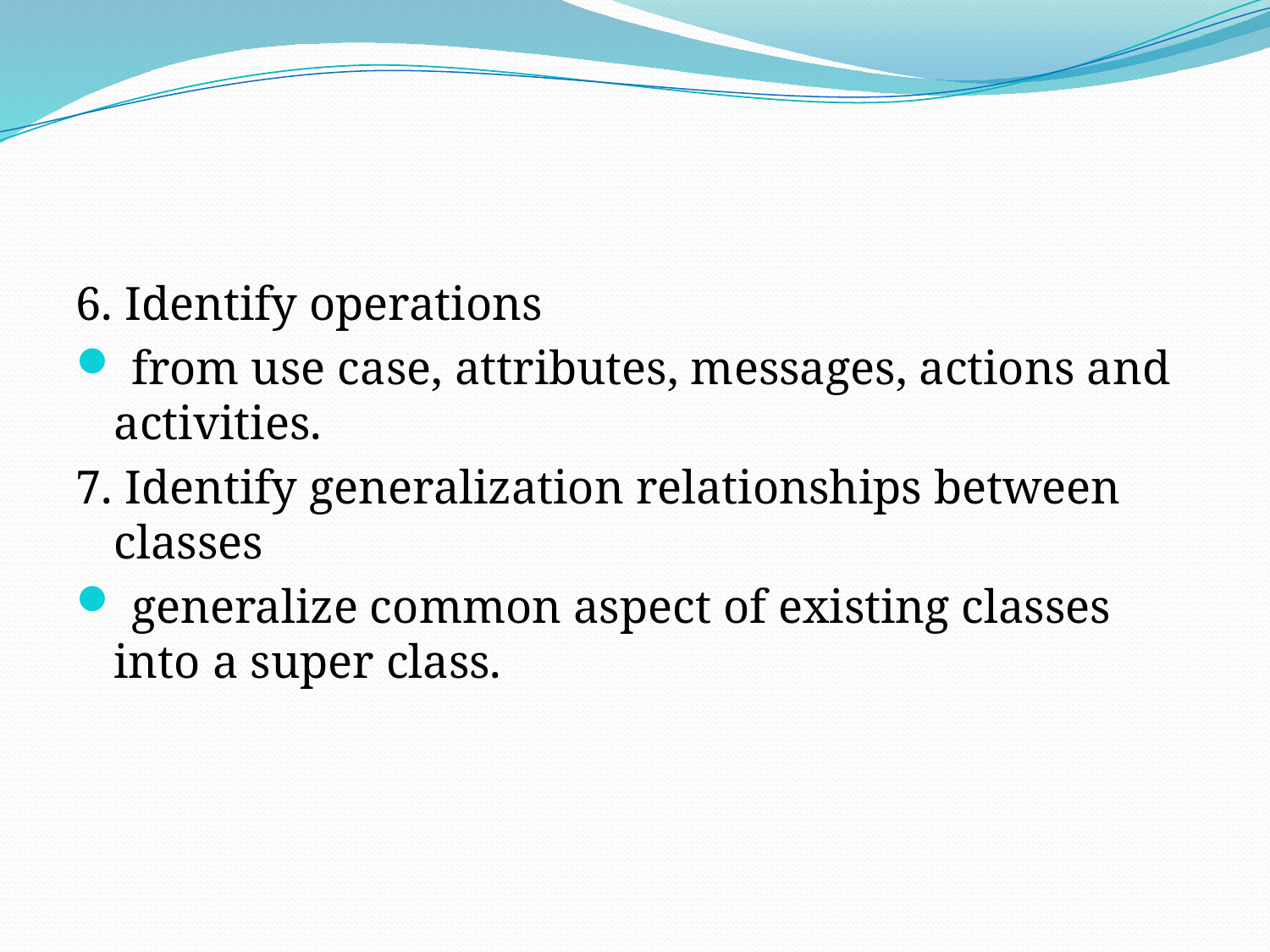

#
6. Identify operations
 from use case, attributes, messages, actions and activities.
7. Identify generalization relationships between classes
 generalize common aspect of existing classes into a super class.